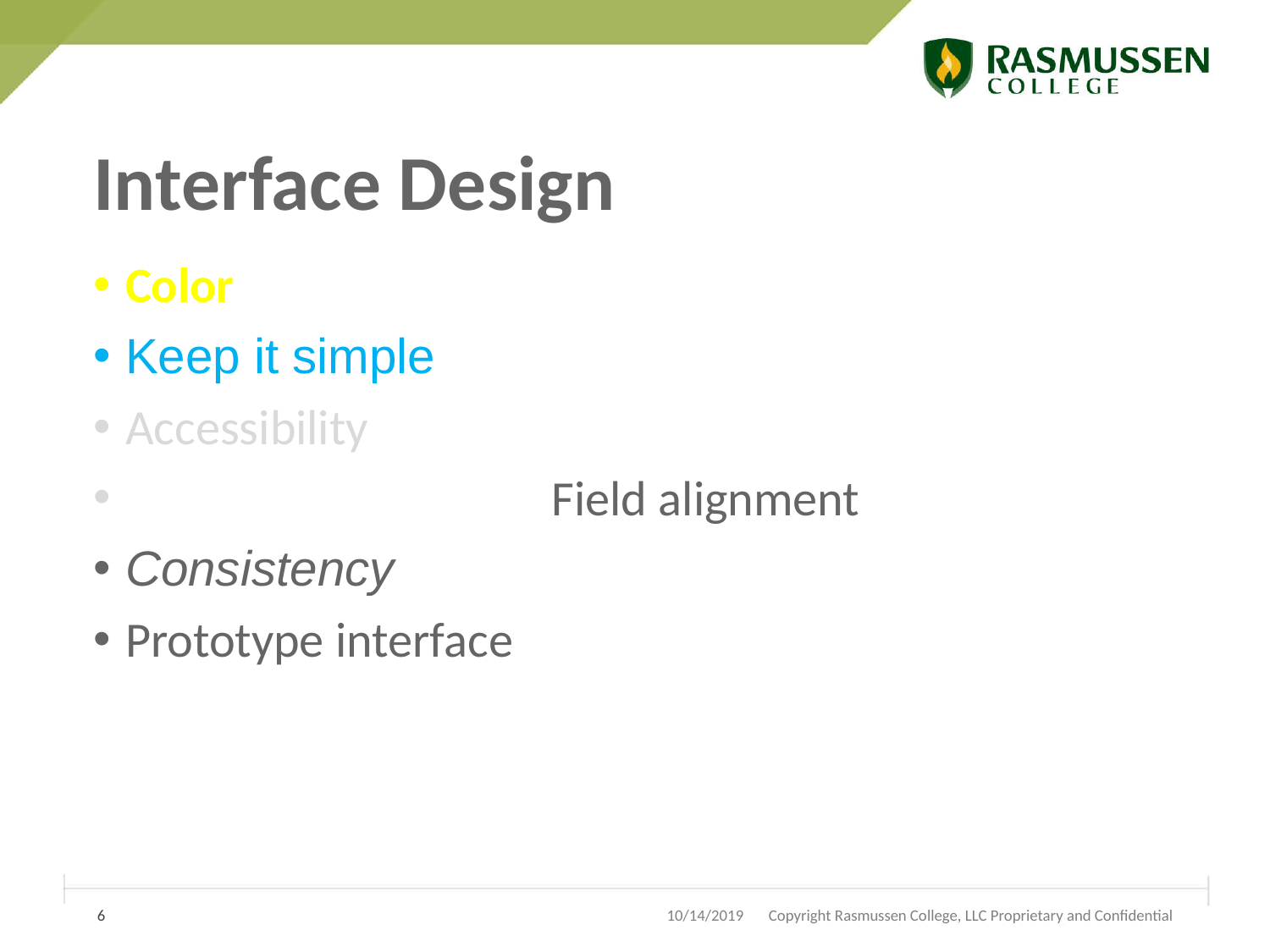

# Interface Design
Color
Keep it simple
Accessibility
                                      Field alignment
Consistency
Prototype interface

6